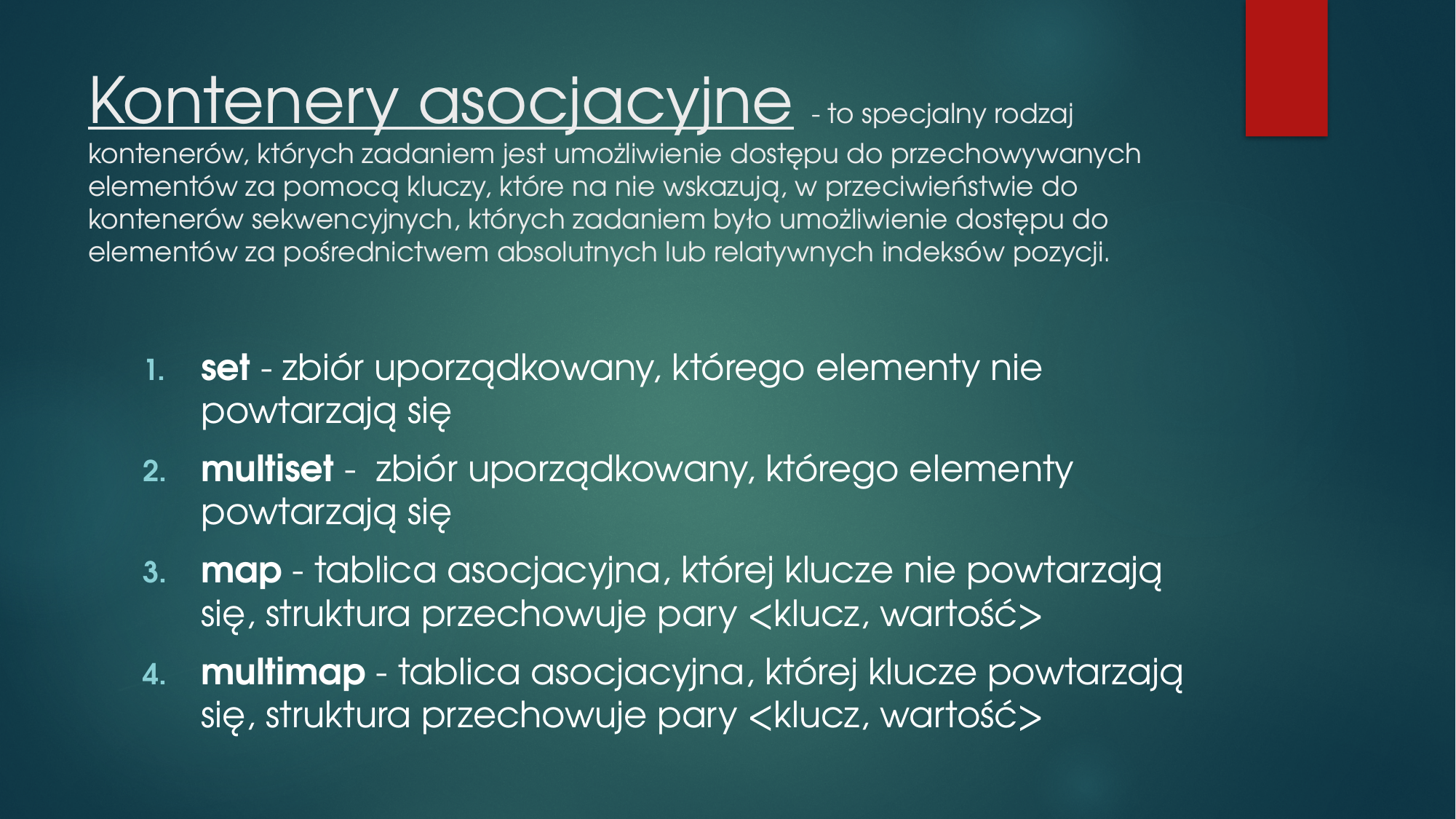

# Kontenery asocjacyjne - to specjalny rodzaj kontenerów, których zadaniem jest umożliwienie dostępu do przechowywanych elementów za pomocą kluczy, które na nie wskazują, w przeciwieństwie do kontenerów sekwencyjnych, których zadaniem było umożliwienie dostępu do elementów za pośrednictwem absolutnych lub relatywnych indeksów pozycji.
set - zbiór uporządkowany, którego elementy nie powtarzają się
multiset -  zbiór uporządkowany, którego elementy powtarzają się
map - tablica asocjacyjna, której klucze nie powtarzają się, struktura przechowuje pary <klucz, wartość>
multimap - tablica asocjacyjna, której klucze powtarzają się, struktura przechowuje pary <klucz, wartość>